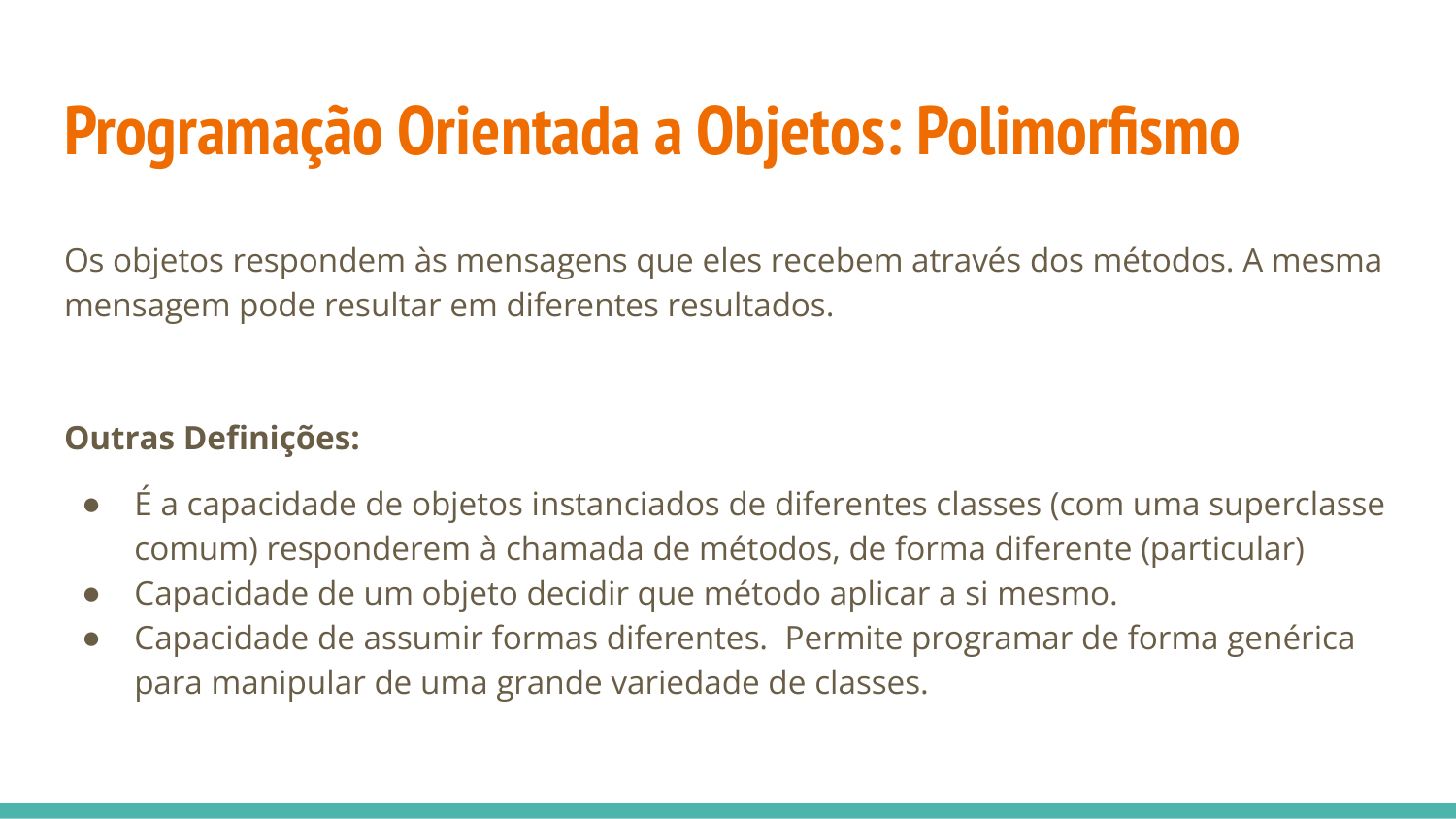

# Programação Orientada a Objetos: Polimorfismo
Os objetos respondem às mensagens que eles recebem através dos métodos. A mesma mensagem pode resultar em diferentes resultados.

Outras Definições:
É a capacidade de objetos instanciados de diferentes classes (com uma superclasse comum) responderem à chamada de métodos, de forma diferente (particular)
Capacidade de um objeto decidir que método aplicar a si mesmo.
Capacidade de assumir formas diferentes.  Permite programar de forma genérica para manipular de uma grande variedade de classes.